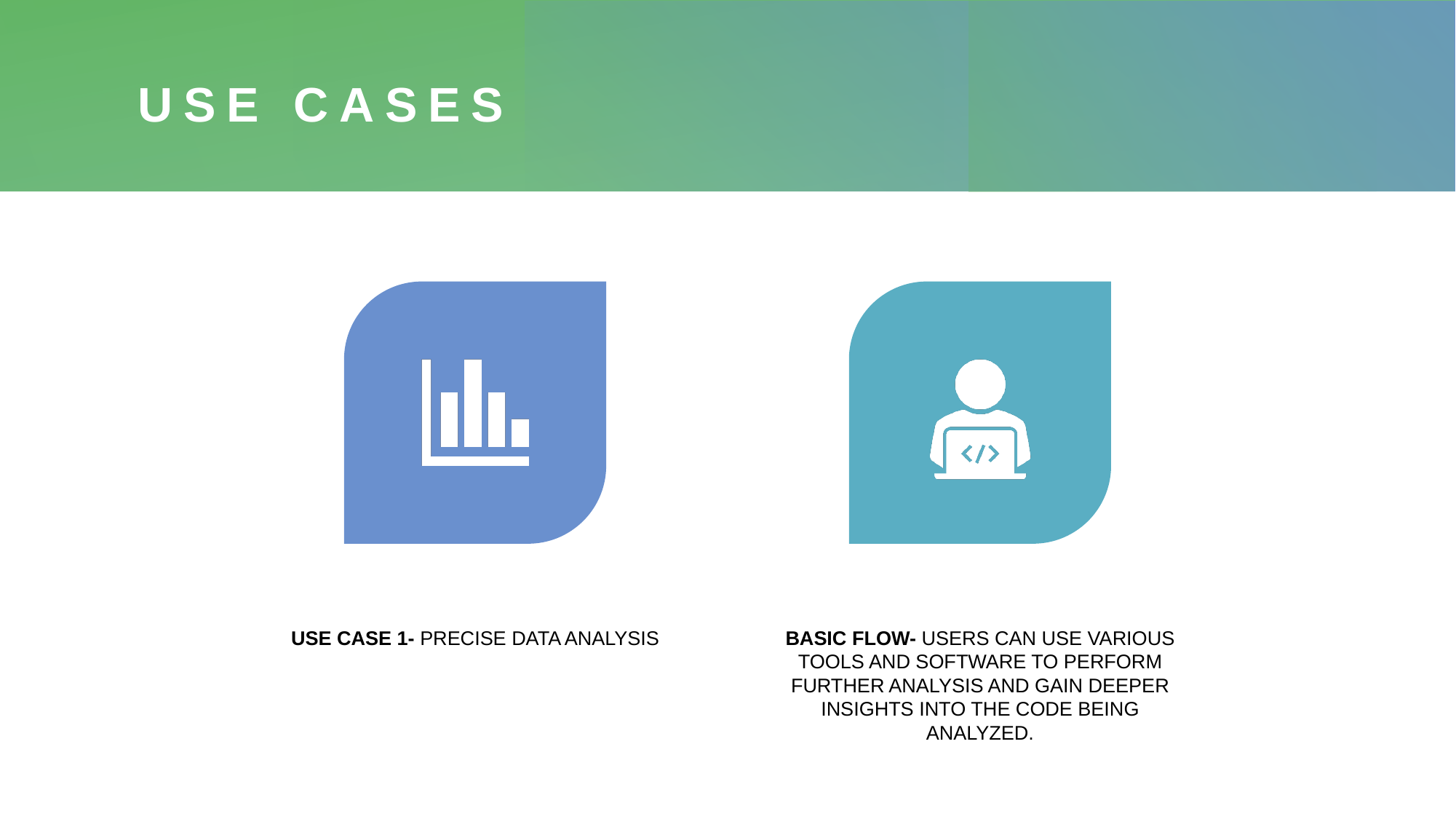

# Use cases
Use Case 1- Precise Data Analysis
Basic flow- Users can use various tools and software to perform further analysis and gain deeper insights into the code being analyzed.